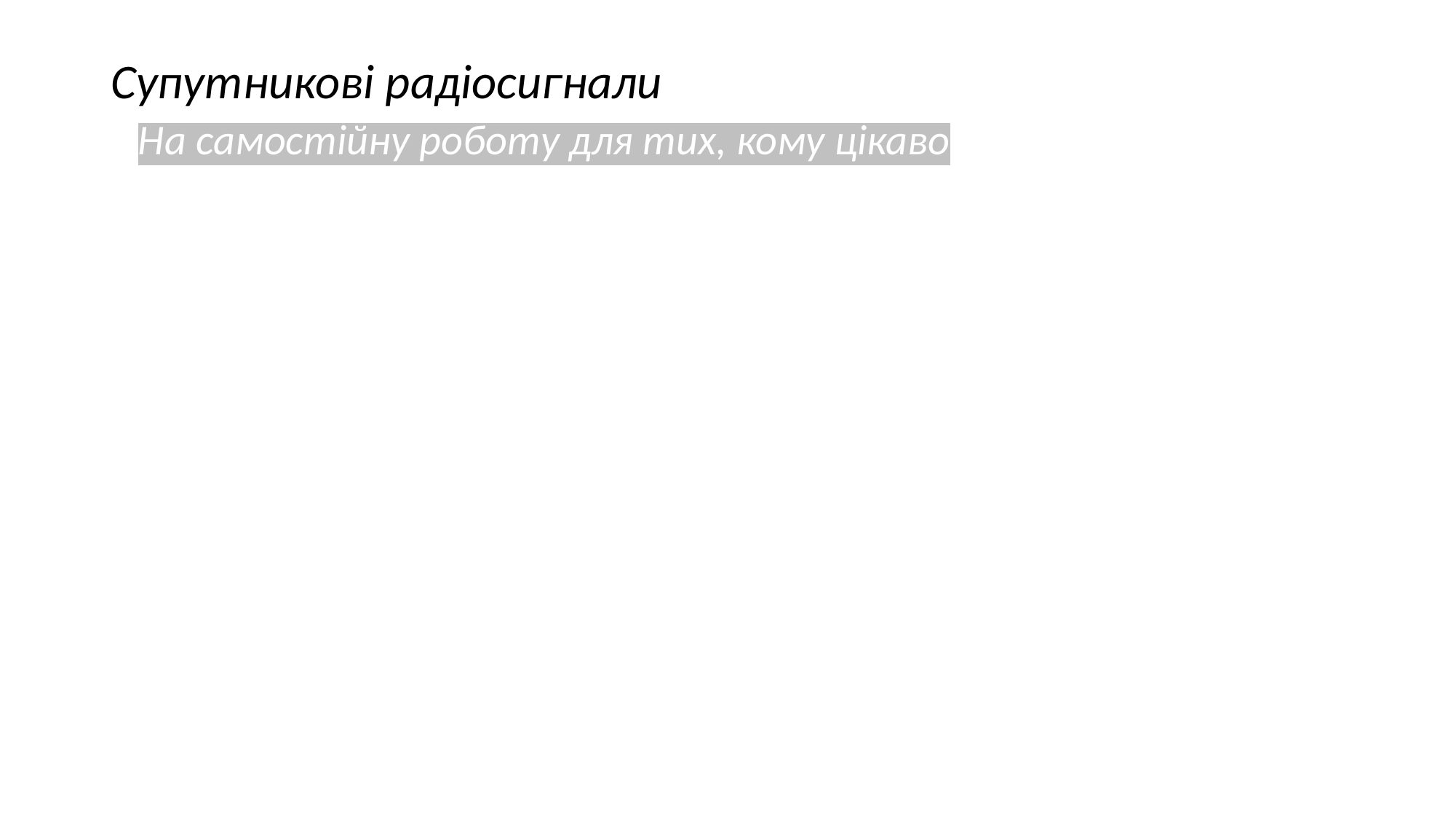

# Супутникові радіосигнали
На самостійну роботу для тих, кому цікаво